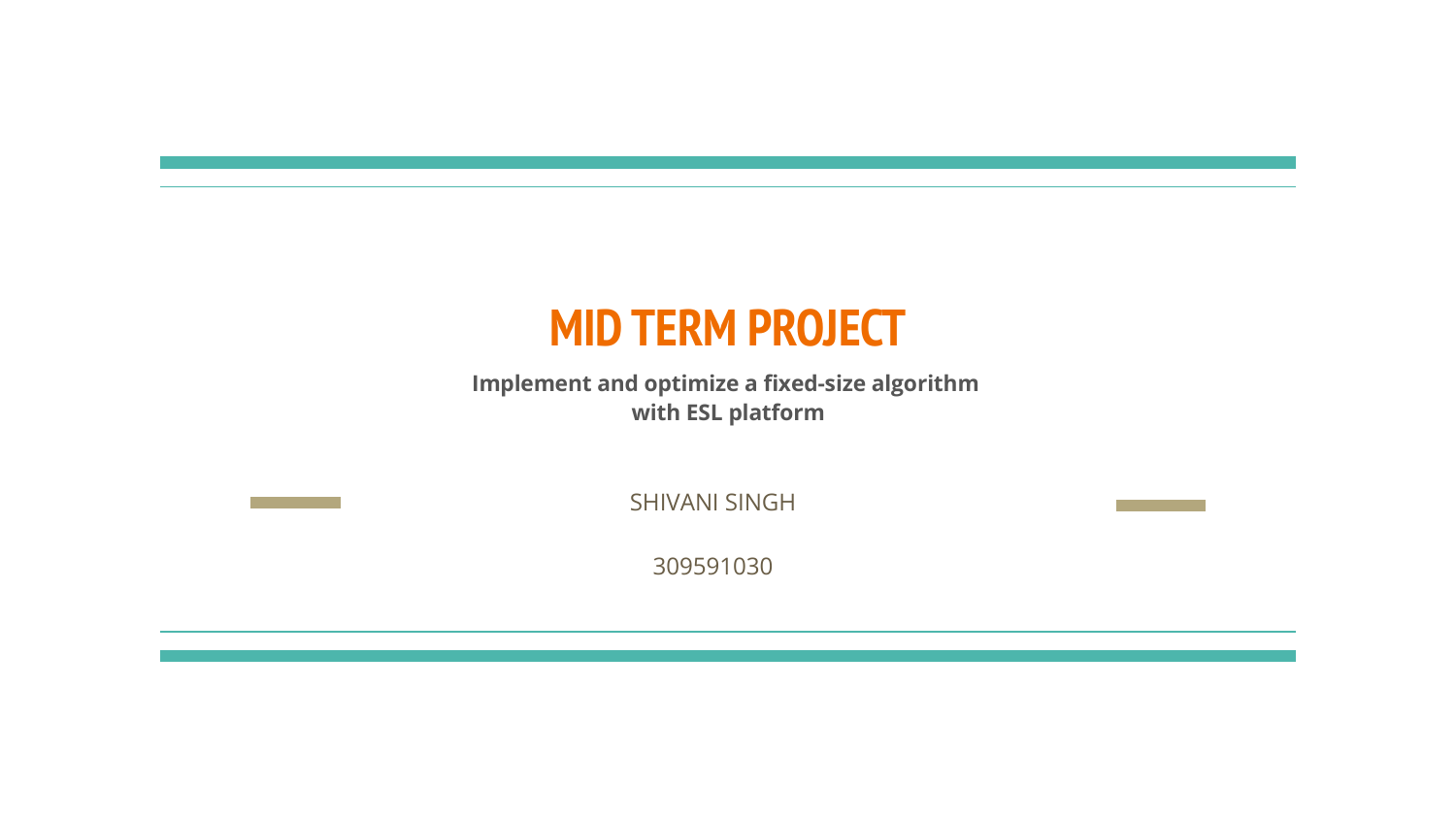

# MID TERM PROJECT

Implement and optimize a fixed-size algorithm
with ESL platform
SHIVANI SINGH

309591030